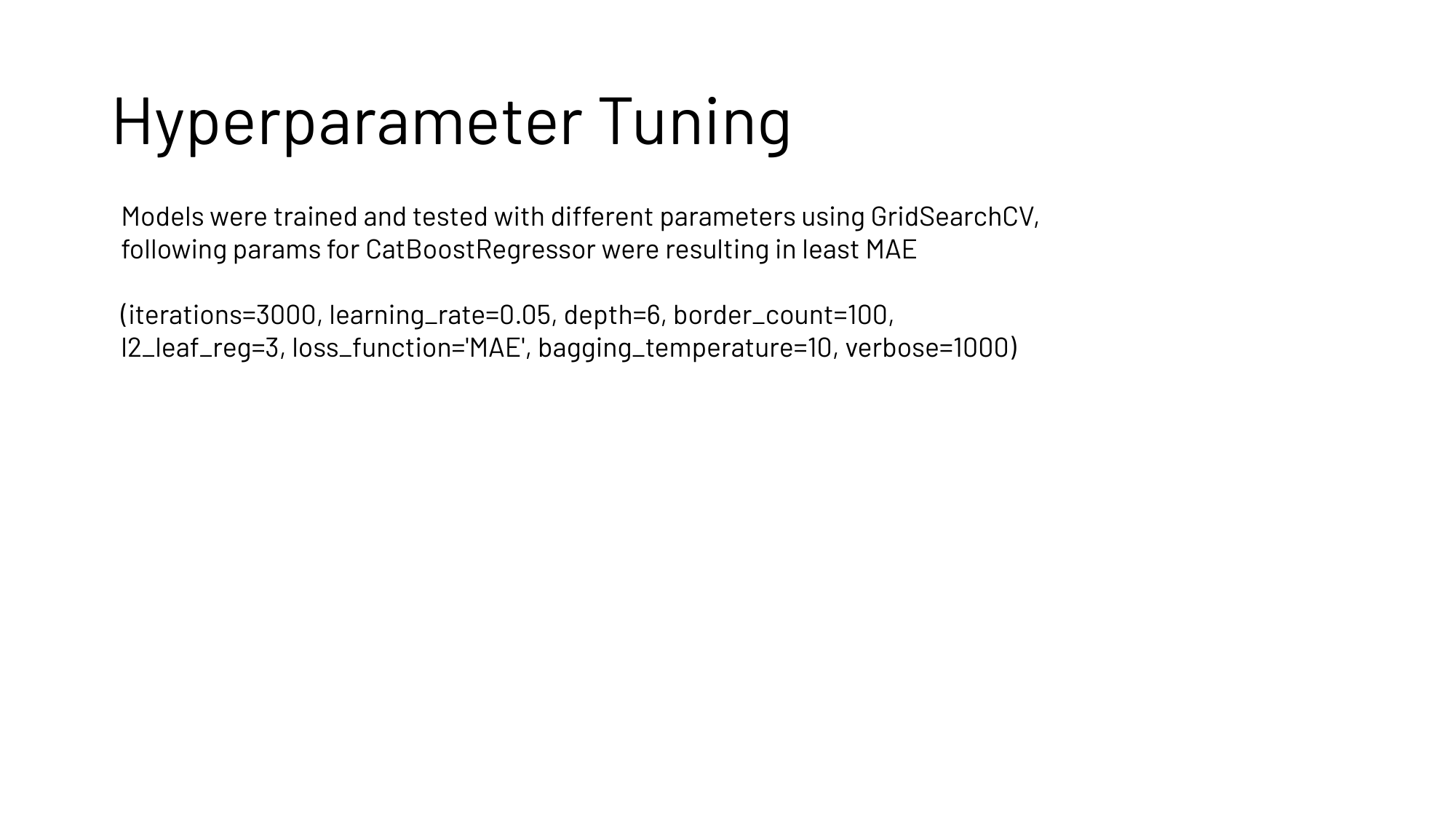

# Hyperparameter Tuning
Models were trained and tested with different parameters using GridSearchCV, following params for CatBoostRegressor were resulting in least MAE

(iterations=3000, learning_rate=0.05, depth=6, border_count=100, l2_leaf_reg=3, loss_function='MAE', bagging_temperature=10, verbose=1000)